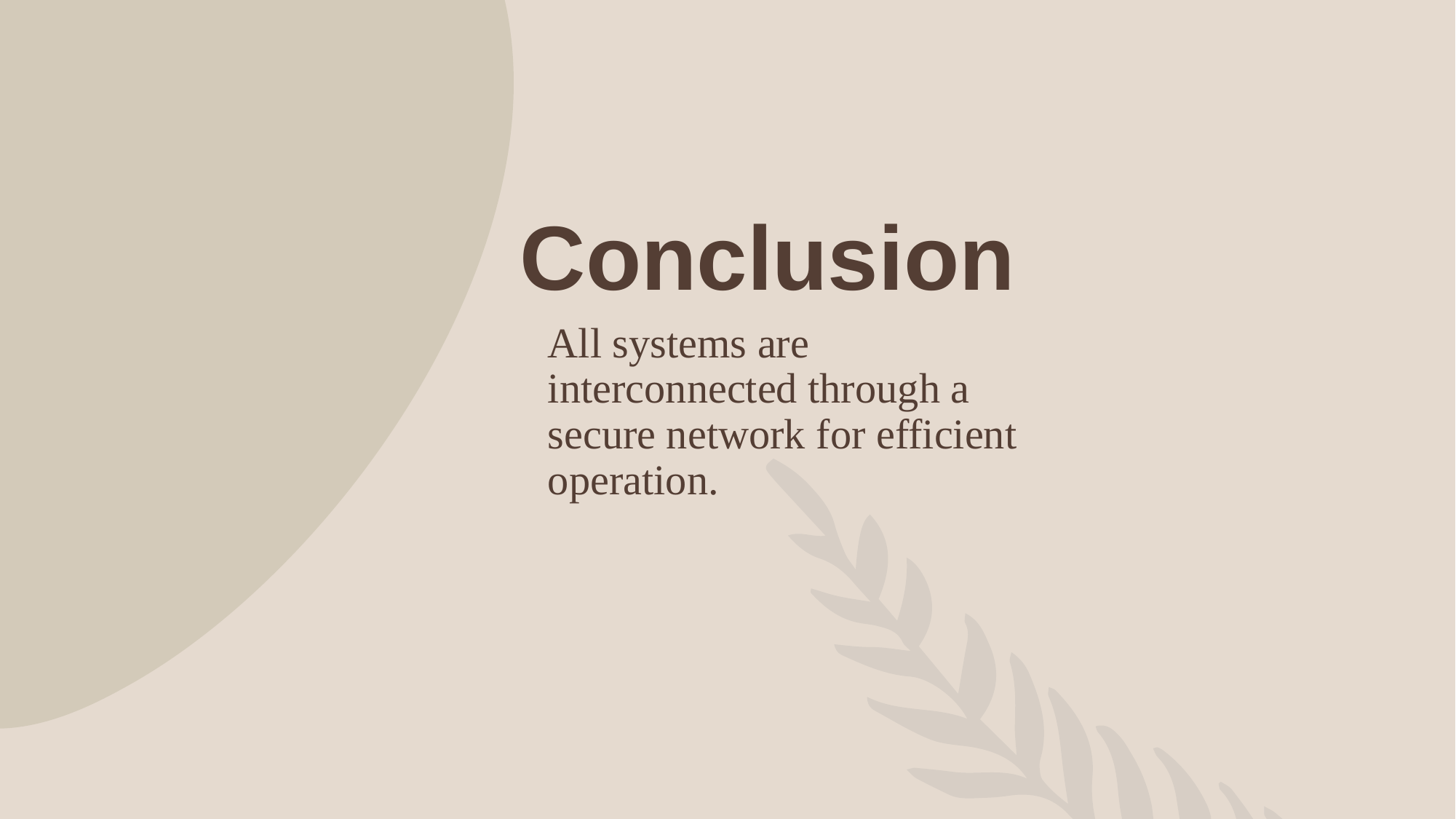

# Conclusion
All systems are interconnected through a secure network for efficient operation.